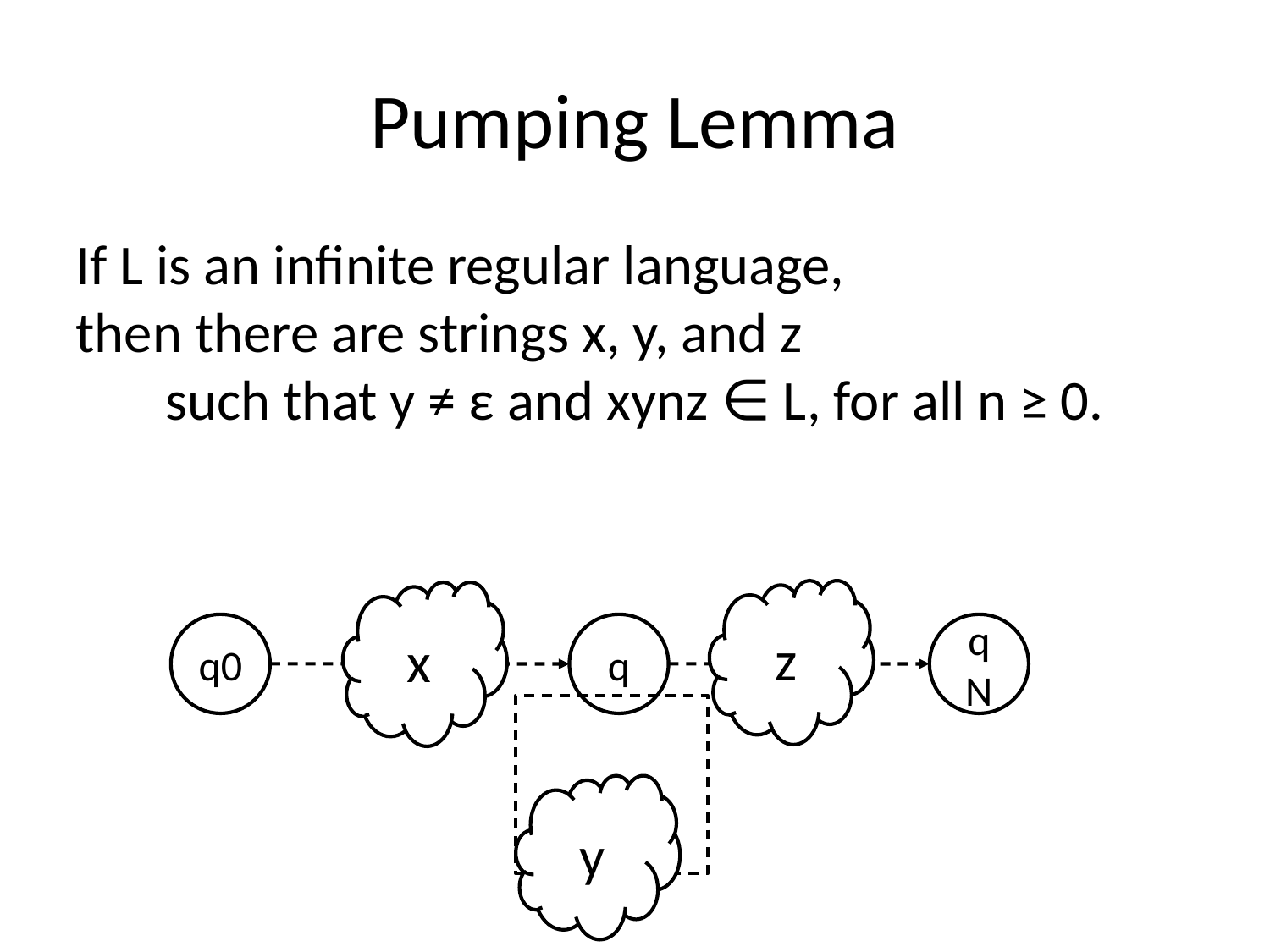

Pumping Lemma
If L is an infinite regular language,
then there are strings x, y, and z
such that y ≠ ε and xynz ∈ L, for all n ≥ 0.
z
x
q0
q
qN

y